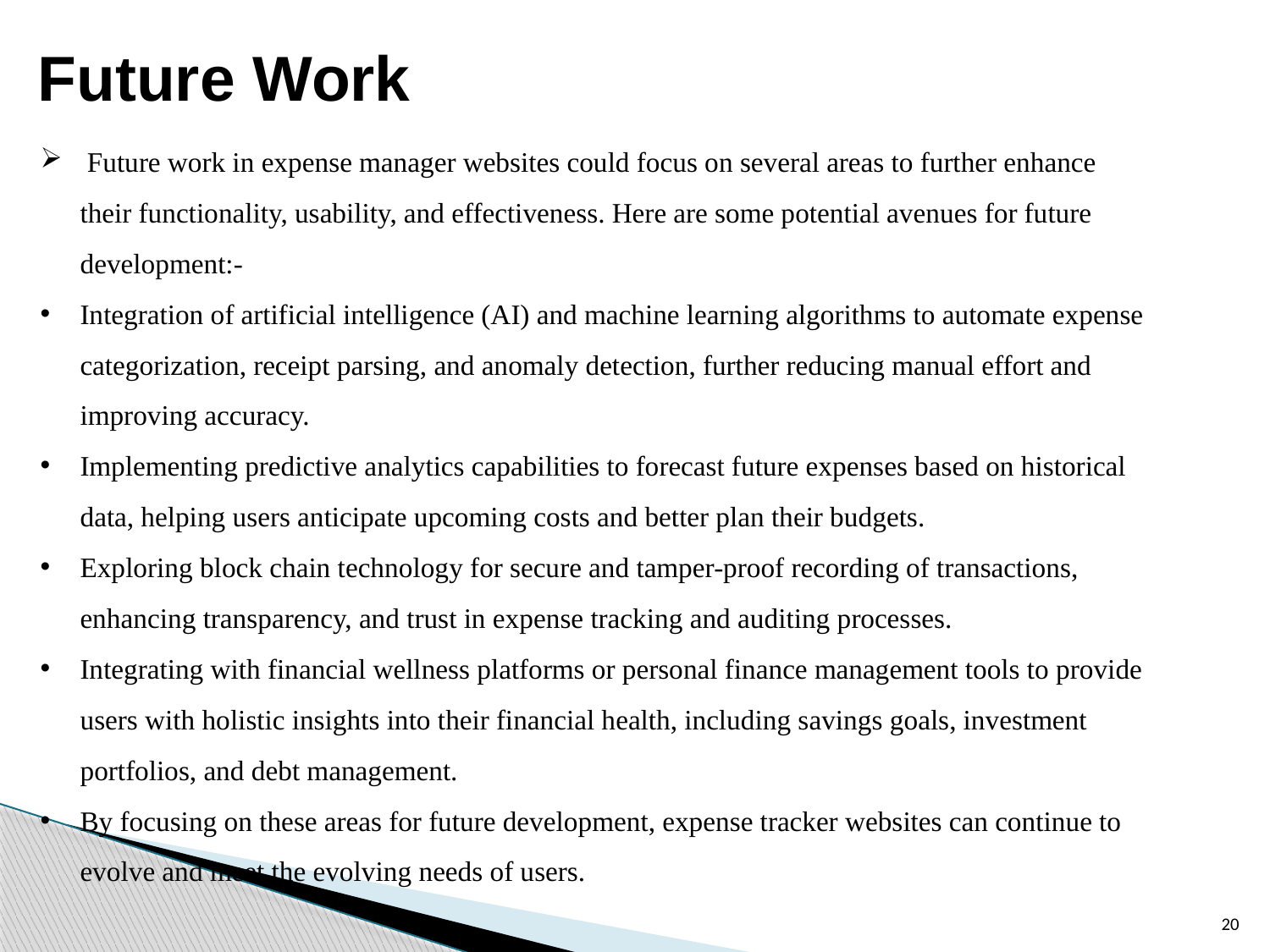

Future Work

 Future work in expense manager websites could focus on several areas to further enhance their functionality, usability, and effectiveness. Here are some potential avenues for future development:-
Integration of artificial intelligence (AI) and machine learning algorithms to automate expense categorization, receipt parsing, and anomaly detection, further reducing manual effort and improving accuracy.
Implementing predictive analytics capabilities to forecast future expenses based on historical data, helping users anticipate upcoming costs and better plan their budgets.
Exploring block chain technology for secure and tamper-proof recording of transactions, enhancing transparency, and trust in expense tracking and auditing processes.
Integrating with financial wellness platforms or personal finance management tools to provide users with holistic insights into their financial health, including savings goals, investment portfolios, and debt management.
By focusing on these areas for future development, expense tracker websites can continue to evolve and meet the evolving needs of users.
20